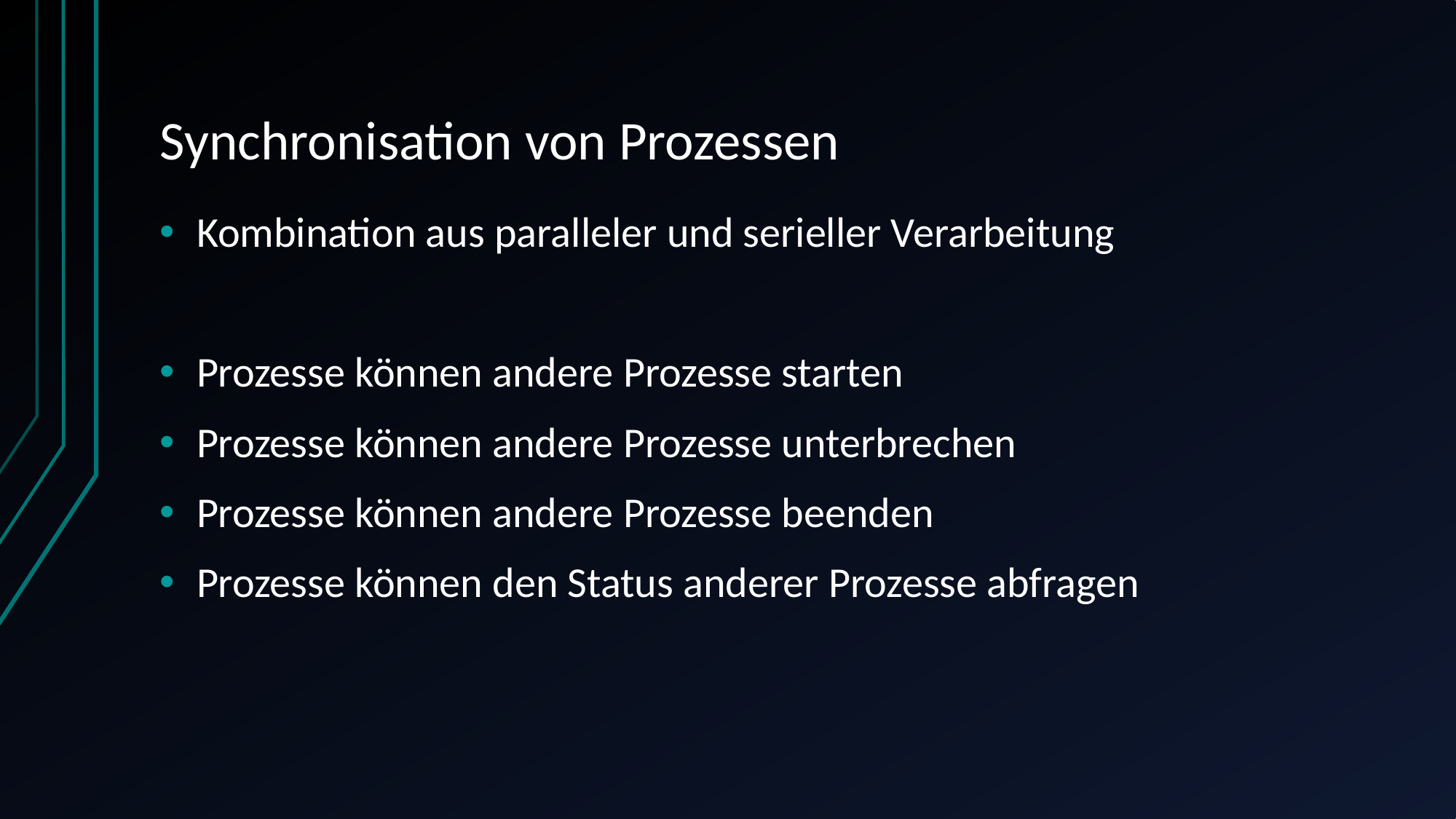

# Synchronisation von Prozessen
Kombination aus paralleler und serieller Verarbeitung

Prozesse können andere Prozesse starten
Prozesse können andere Prozesse unterbrechen
Prozesse können andere Prozesse beenden
Prozesse können den Status anderer Prozesse abfragen